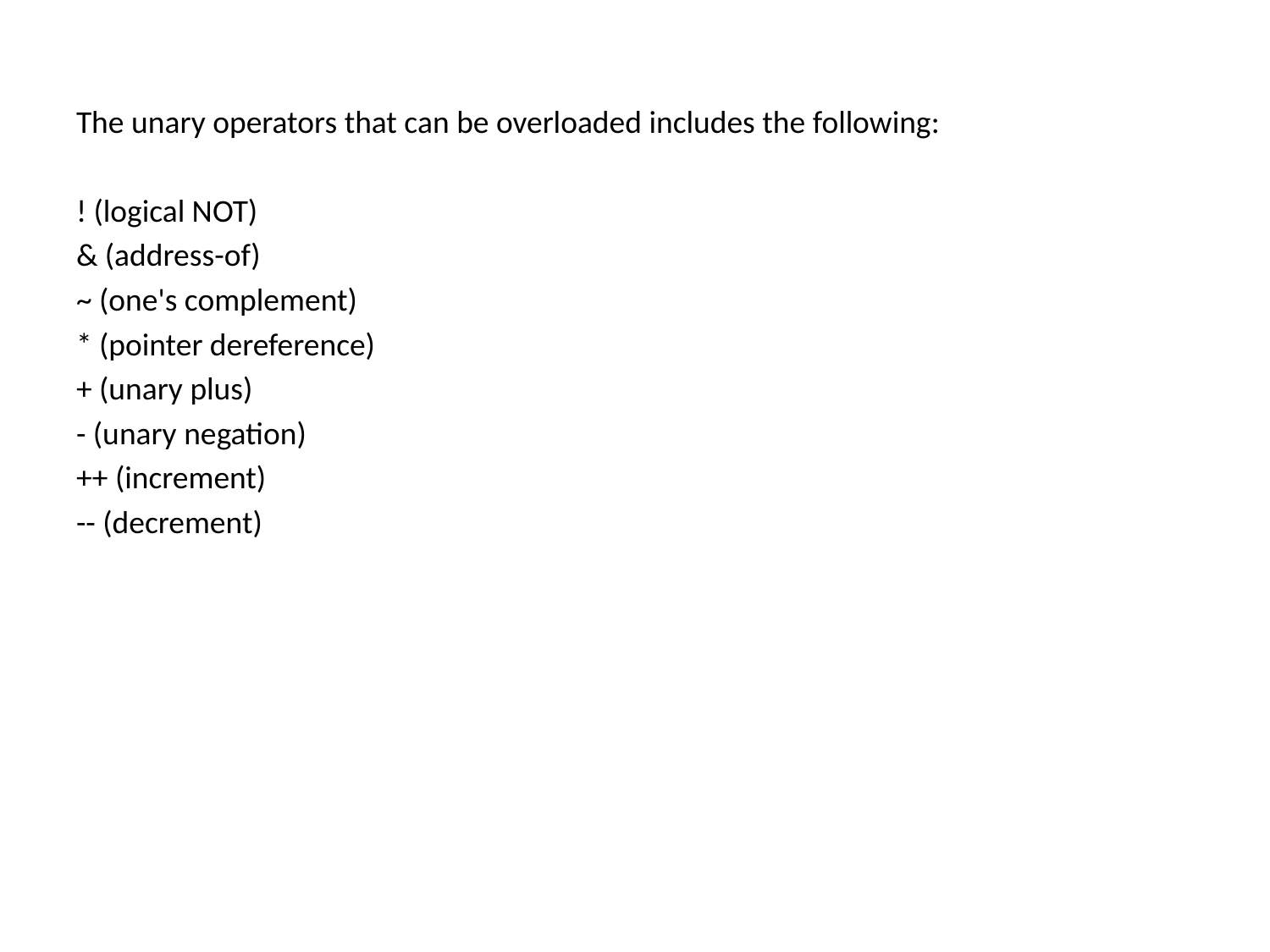

The unary operators that can be overloaded includes the following:

! (logical NOT)
& (address-of)
~ (one's complement)
* (pointer dereference)
+ (unary plus)
- (unary negation)
++ (increment)
-- (decrement)